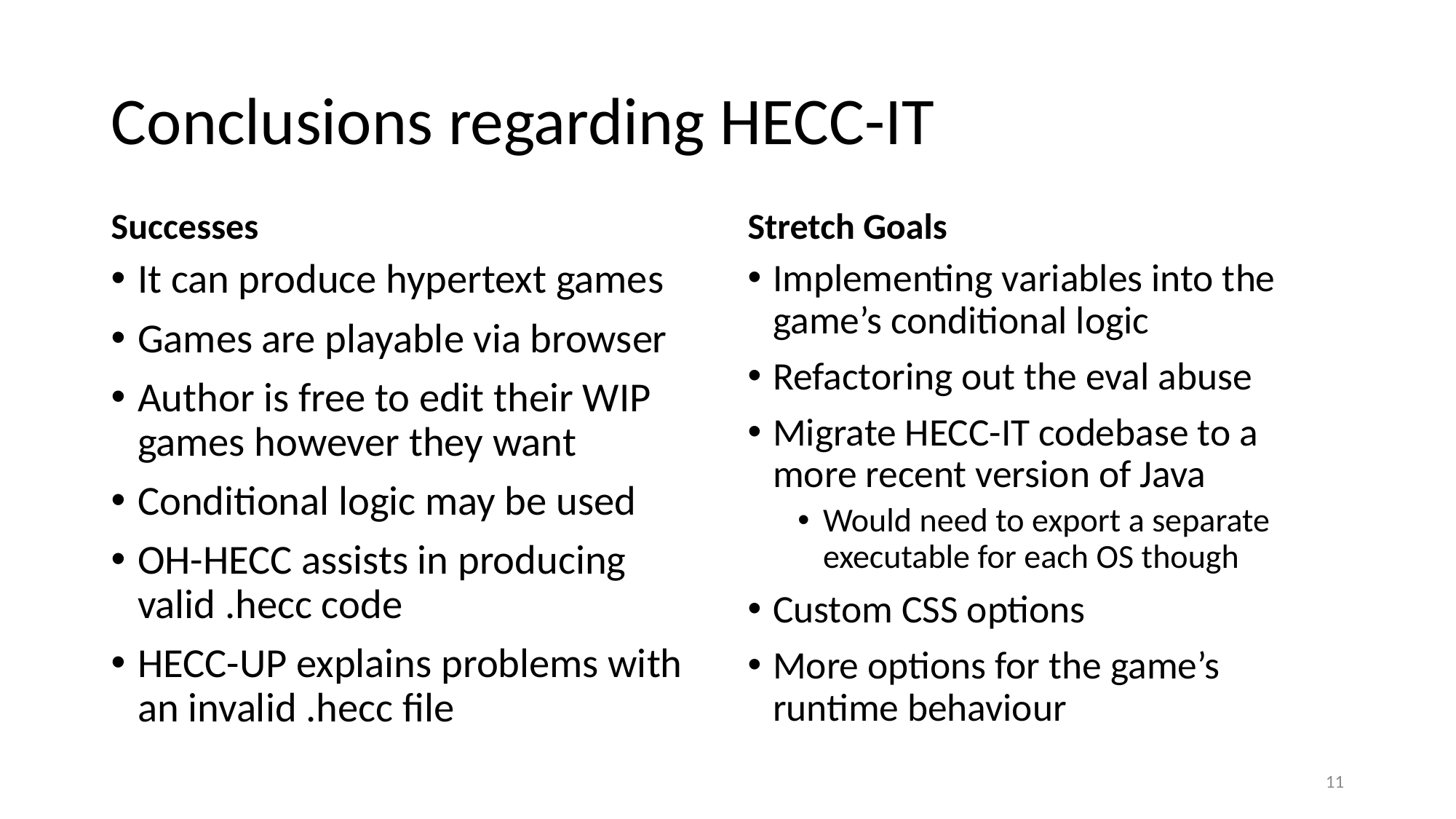

# Conclusions regarding HECC-IT
Successes
Stretch Goals
It can produce hypertext games
Games are playable via browser
Author is free to edit their WIP games however they want
Conditional logic may be used
OH-HECC assists in producing valid .hecc code
HECC-UP explains problems with an invalid .hecc file

Implementing variables into the game’s conditional logic
Refactoring out the eval abuse
Migrate HECC-IT codebase to a more recent version of Java
Would need to export a separate executable for each OS though
Custom CSS options
More options for the game’s runtime behaviour
11